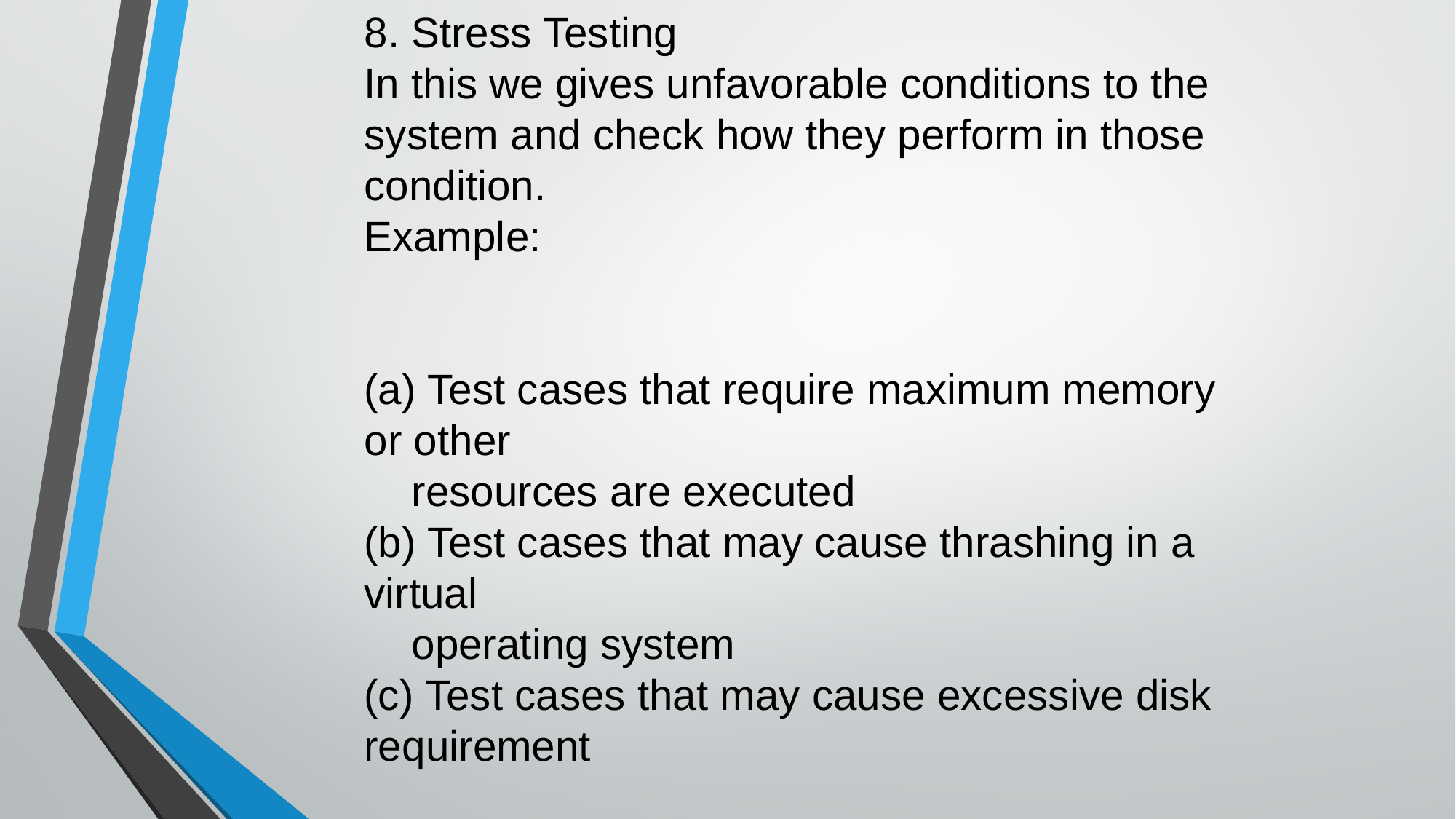

8. Stress Testing
In this we gives unfavorable conditions to the system and check how they perform in those condition.
Example:

(a) Test cases that require maximum memory or other
    resources are executed
(b) Test cases that may cause thrashing in a virtual
    operating system
(c) Test cases that may cause excessive disk requirement